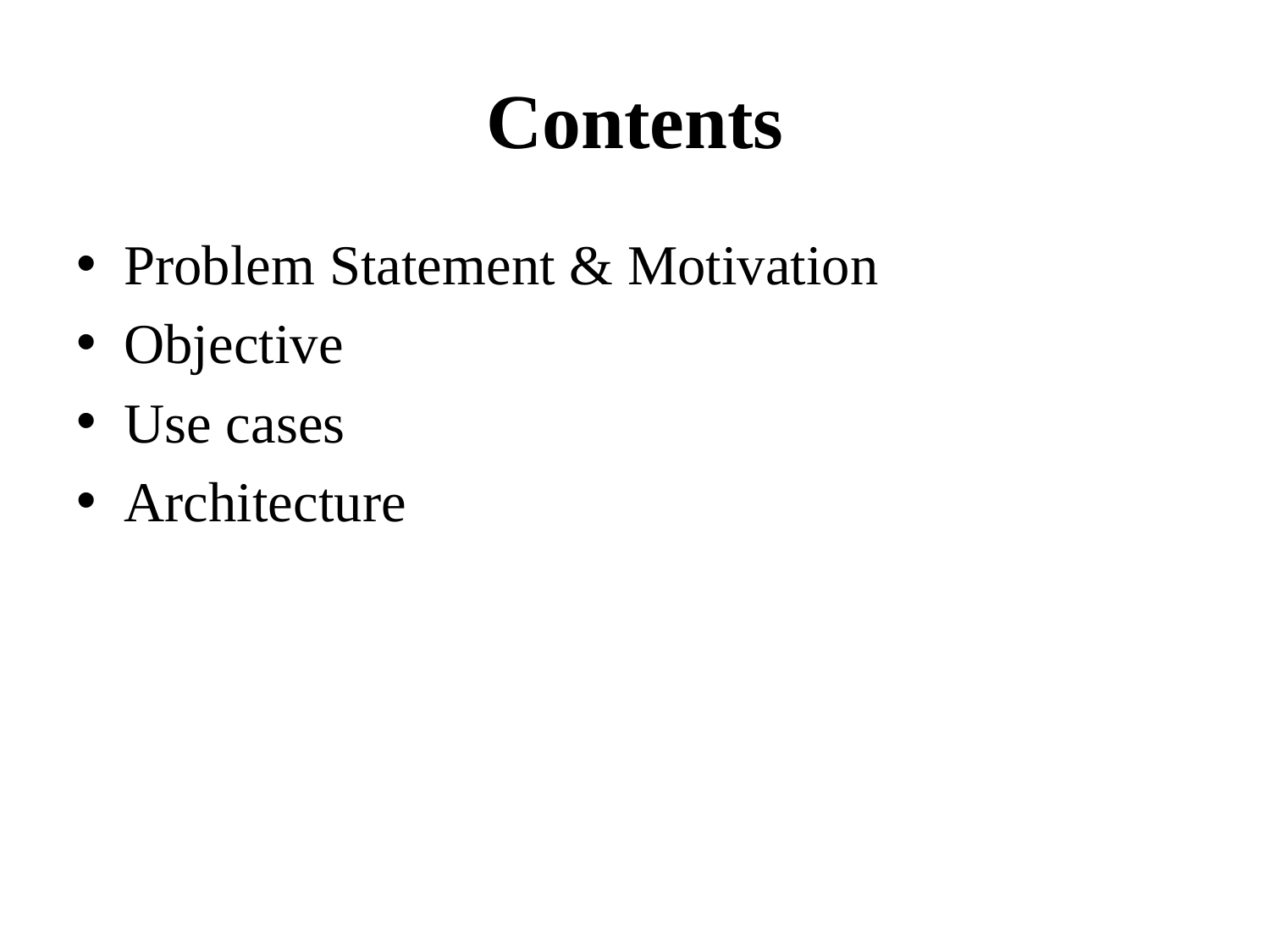

# Contents
Problem Statement & Motivation
Objective
Use cases
Architecture